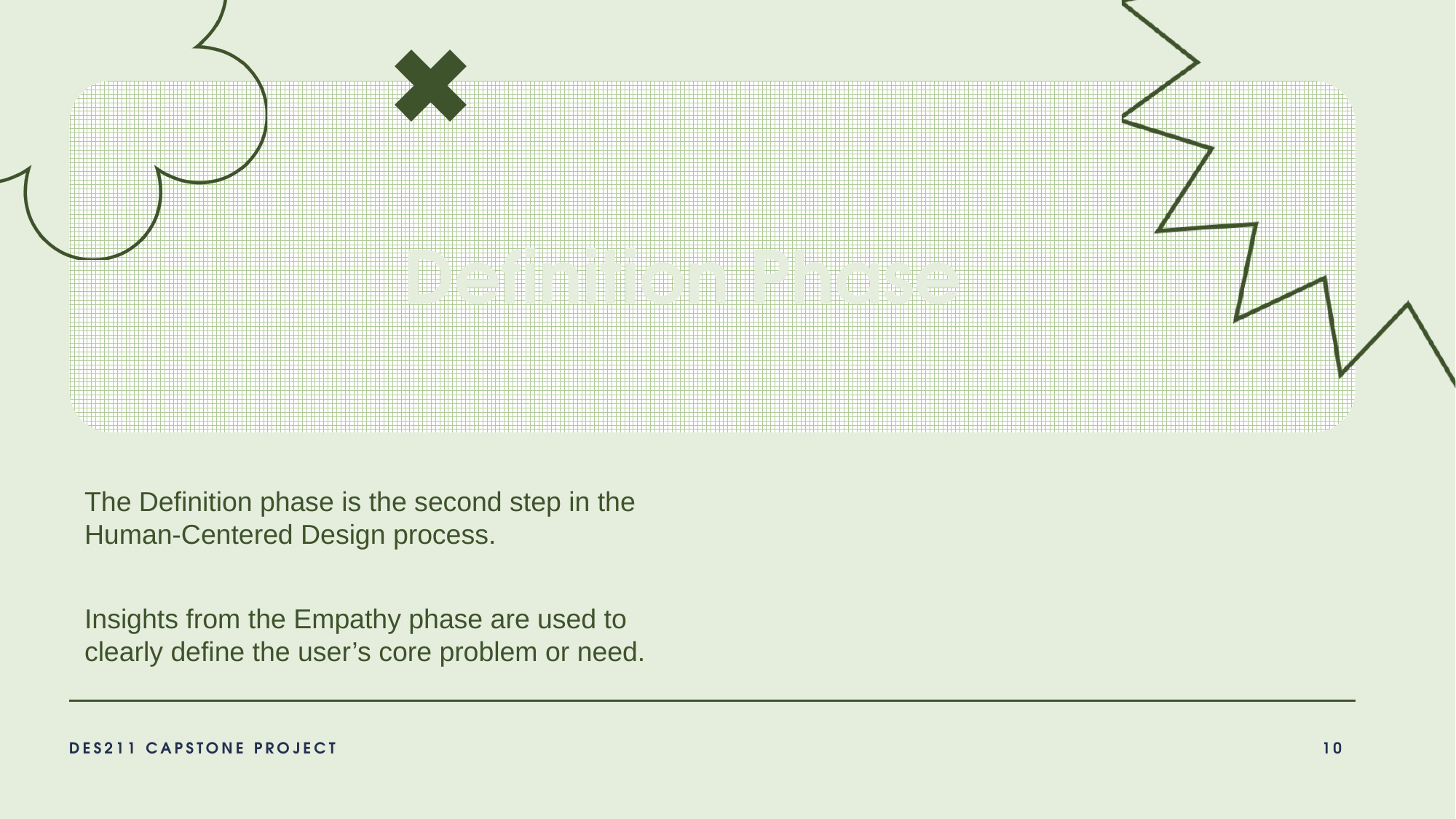

# Definition Phase
The Definition phase is the second step in the Human-Centered Design process.

Insights from the Empathy phase are used to clearly define the user’s core problem or need.

DES211 CAPSTONE PROJECT
10